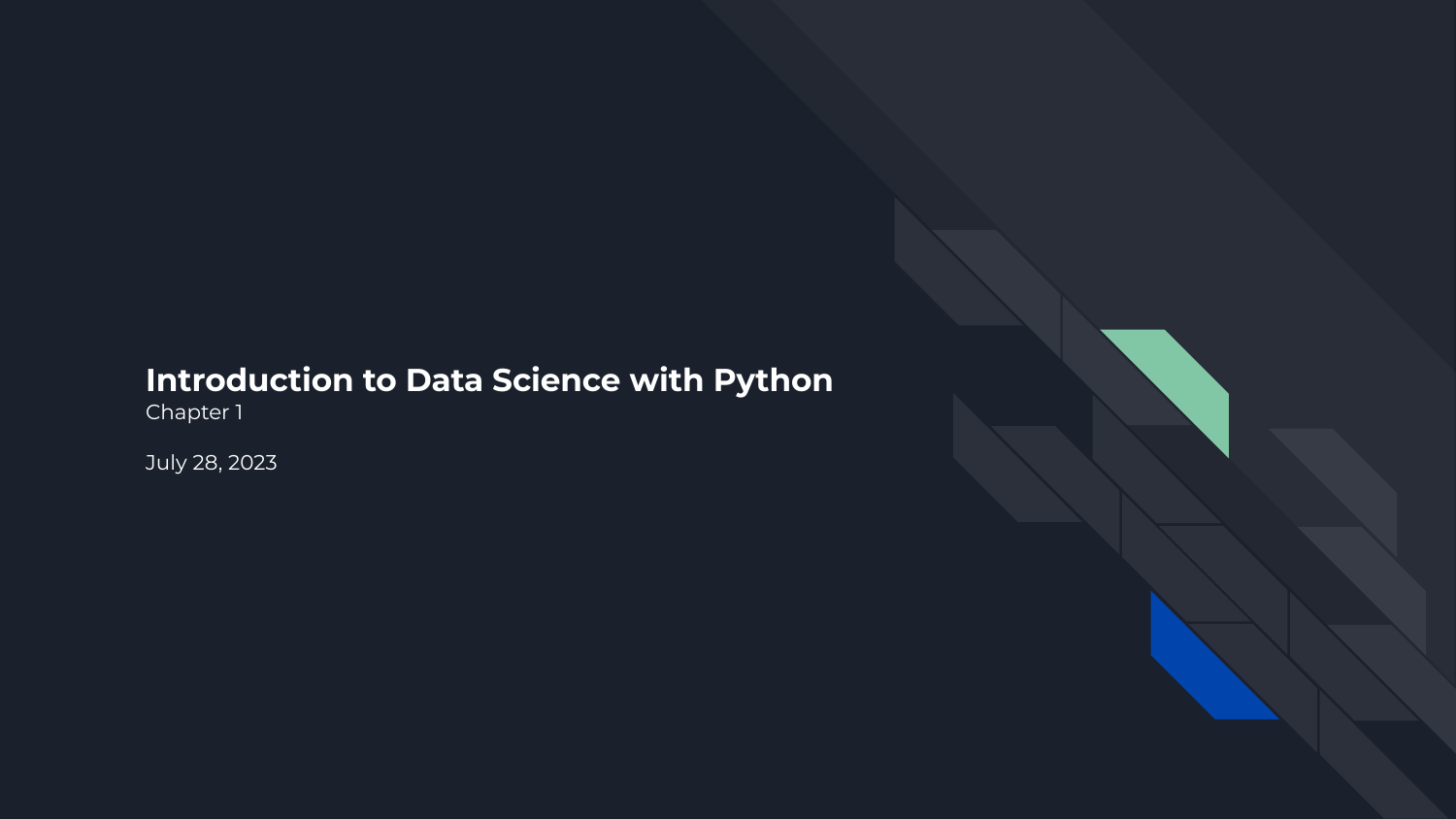

# Introduction to Data Science with Python
Chapter 1

July 28, 2023